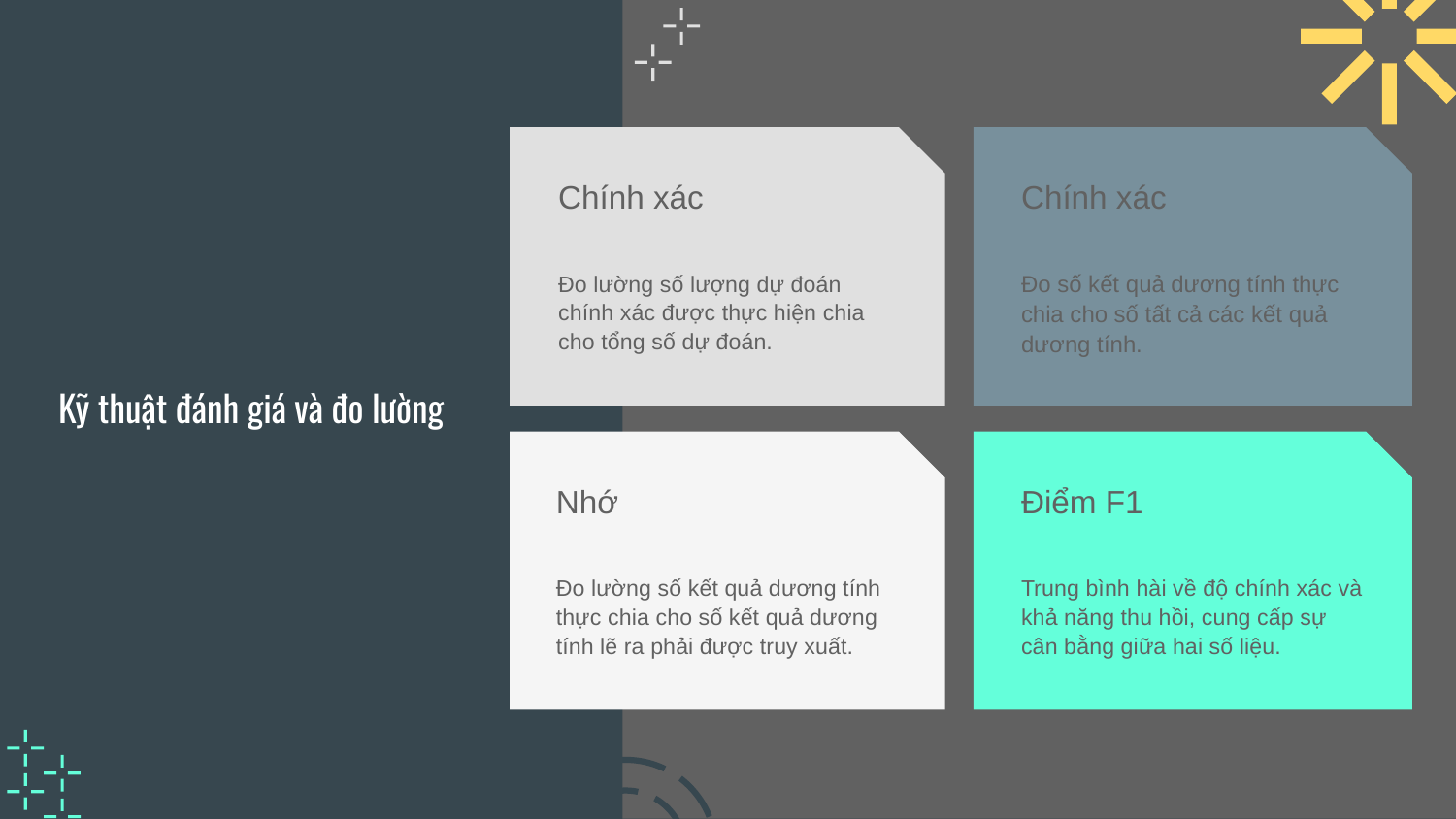

Chính xác
Chính xác
Đo lường số lượng dự đoán chính xác được thực hiện chia cho tổng số dự đoán.
Đo số kết quả dương tính thực chia cho số tất cả các kết quả dương tính.
# Kỹ thuật đánh giá và đo lường
Nhớ
Điểm F1
Đo lường số kết quả dương tính thực chia cho số kết quả dương tính lẽ ra phải được truy xuất.
Trung bình hài về độ chính xác và khả năng thu hồi, cung cấp sự cân bằng giữa hai số liệu.